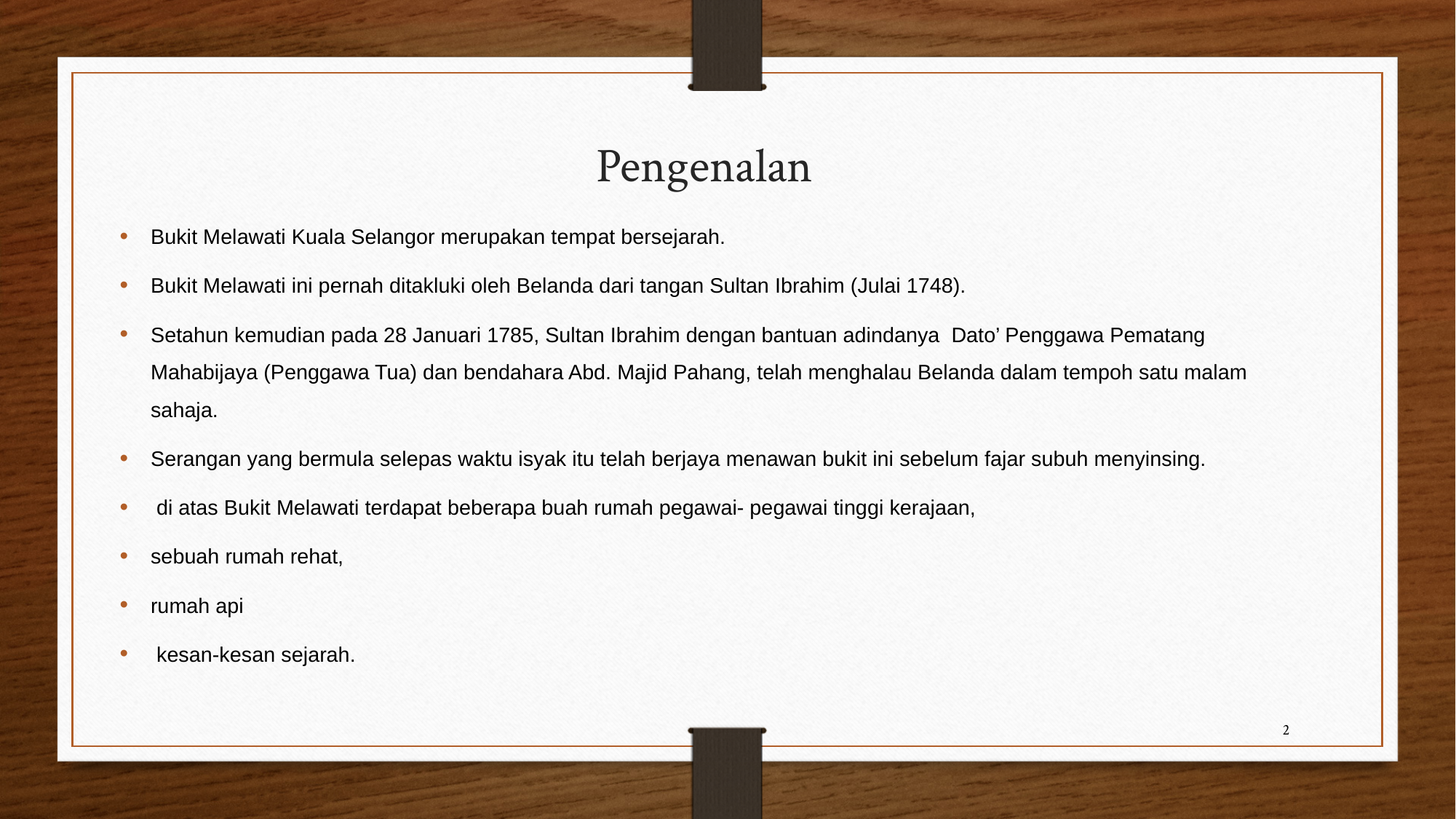

# Pengenalan
Bukit Melawati Kuala Selangor merupakan tempat bersejarah.
Bukit Melawati ini pernah ditakluki oleh Belanda dari tangan Sultan Ibrahim (Julai 1748).
Setahun kemudian pada 28 Januari 1785, Sultan Ibrahim dengan bantuan adindanya  Dato’ Penggawa Pematang Mahabijaya (Penggawa Tua) dan bendahara Abd. Majid Pahang, telah menghalau Belanda dalam tempoh satu malam sahaja.
Serangan yang bermula selepas waktu isyak itu telah berjaya menawan bukit ini sebelum fajar subuh menyinsing.
 di atas Bukit Melawati terdapat beberapa buah rumah pegawai- pegawai tinggi kerajaan,
sebuah rumah rehat,
rumah api
 kesan-kesan sejarah.
2